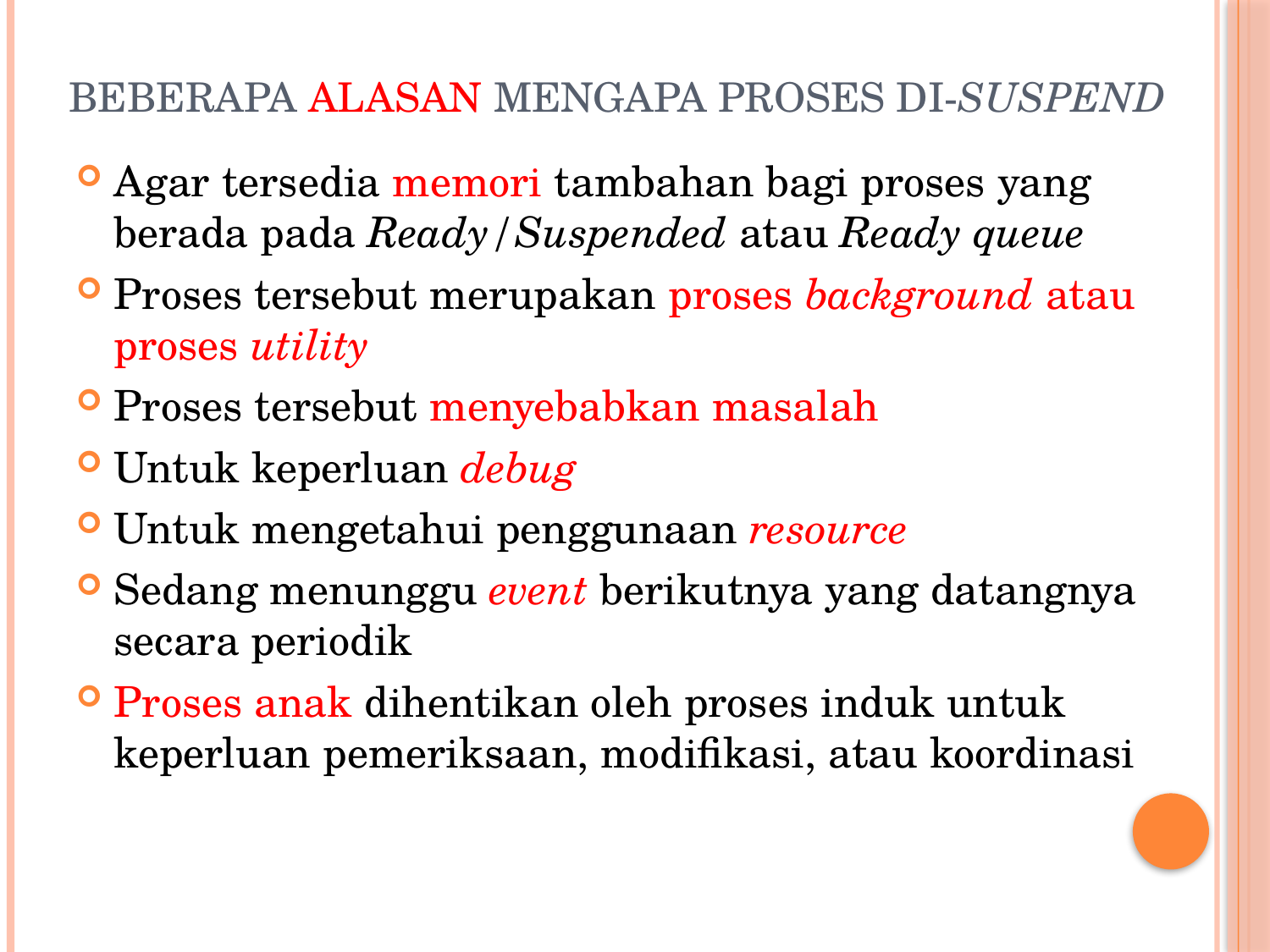

# Beberapa Alasan Mengapa Proses di-Suspend
Agar tersedia memori tambahan bagi proses yang berada pada Ready/Suspended atau Ready queue
Proses tersebut merupakan proses background atau proses utility
Proses tersebut menyebabkan masalah
Untuk keperluan debug
Untuk mengetahui penggunaan resource
Sedang menunggu event berikutnya yang datangnya secara periodik
Proses anak dihentikan oleh proses induk untuk keperluan pemeriksaan, modifikasi, atau koordinasi